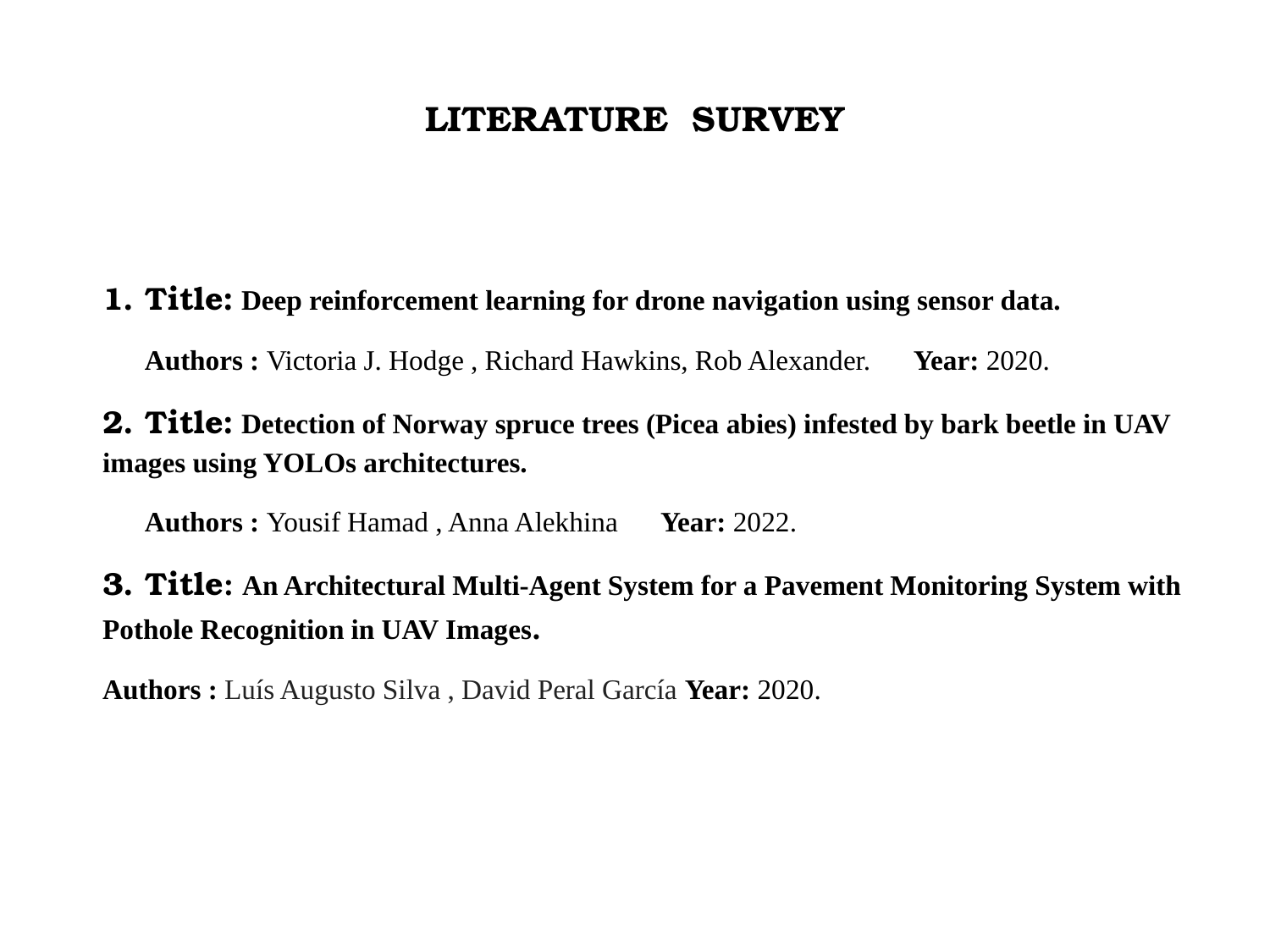

# LITERATURE  SURVEY
1. Title: Deep reinforcement learning for drone navigation using sensor data.
      Authors : Victoria J. Hodge , Richard Hawkins, Rob Alexander.      Year: 2020.
2. Title: Detection of Norway spruce trees (Picea abies) infested by bark beetle in UAV images using YOLOs architectures.
      Authors : Yousif Hamad , Anna Alekhina      Year: 2022.
3. Title: An Architectural Multi-Agent System for a Pavement Monitoring System with Pothole Recognition in UAV Images.
Authors : Luís Augusto Silva , David Peral García Year: 2020.